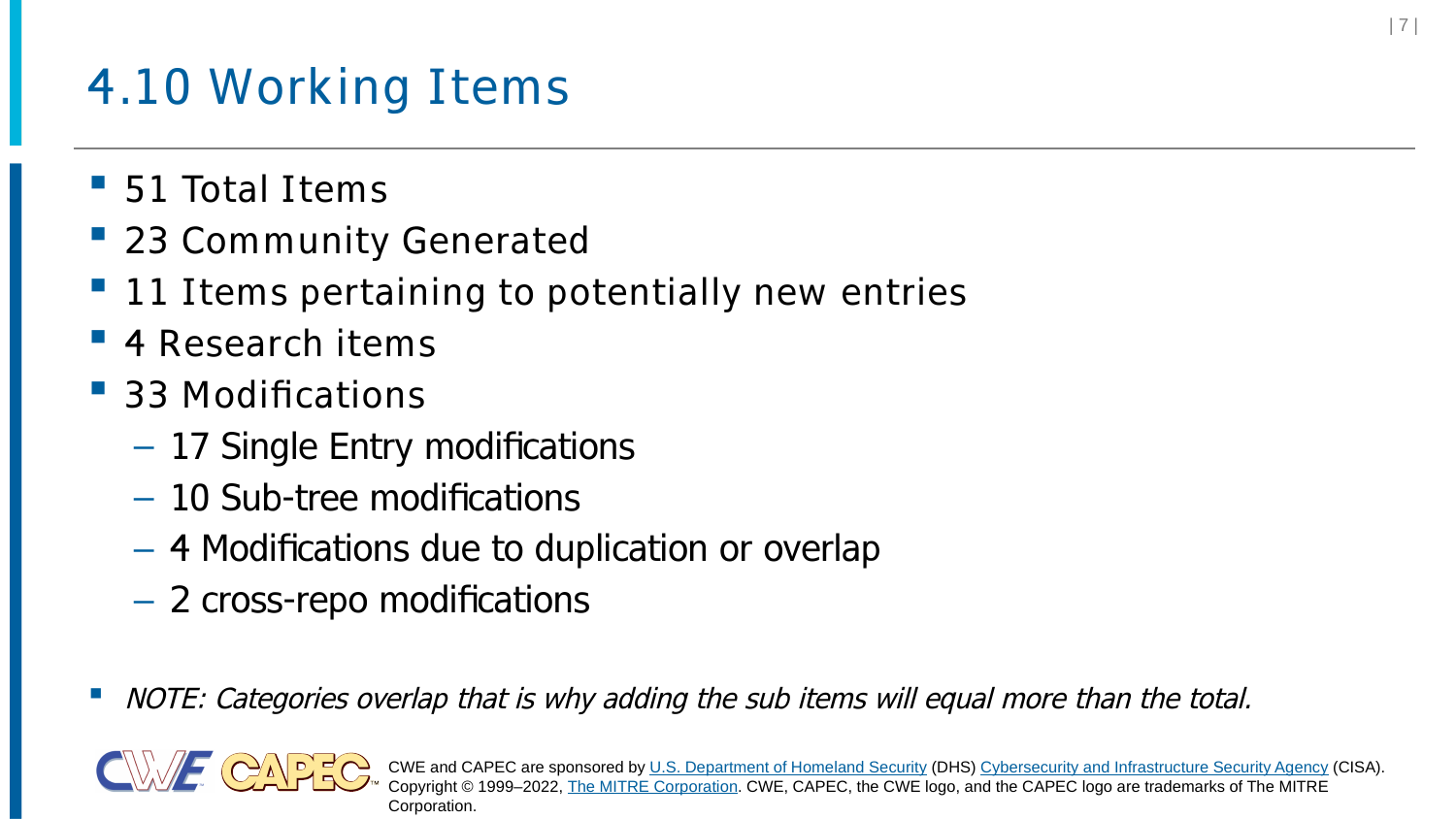

| 7 |
# 4.10 Working Items
51 Total Items
23 Community Generated
11 Items pertaining to potentially new entries
4 Research items
33 Modifications
17 Single Entry modifications
10 Sub-tree modifications
4 Modifications due to duplication or overlap
2 cross-repo modifications

NOTE: Categories overlap that is why adding the sub items will equal more than the total.